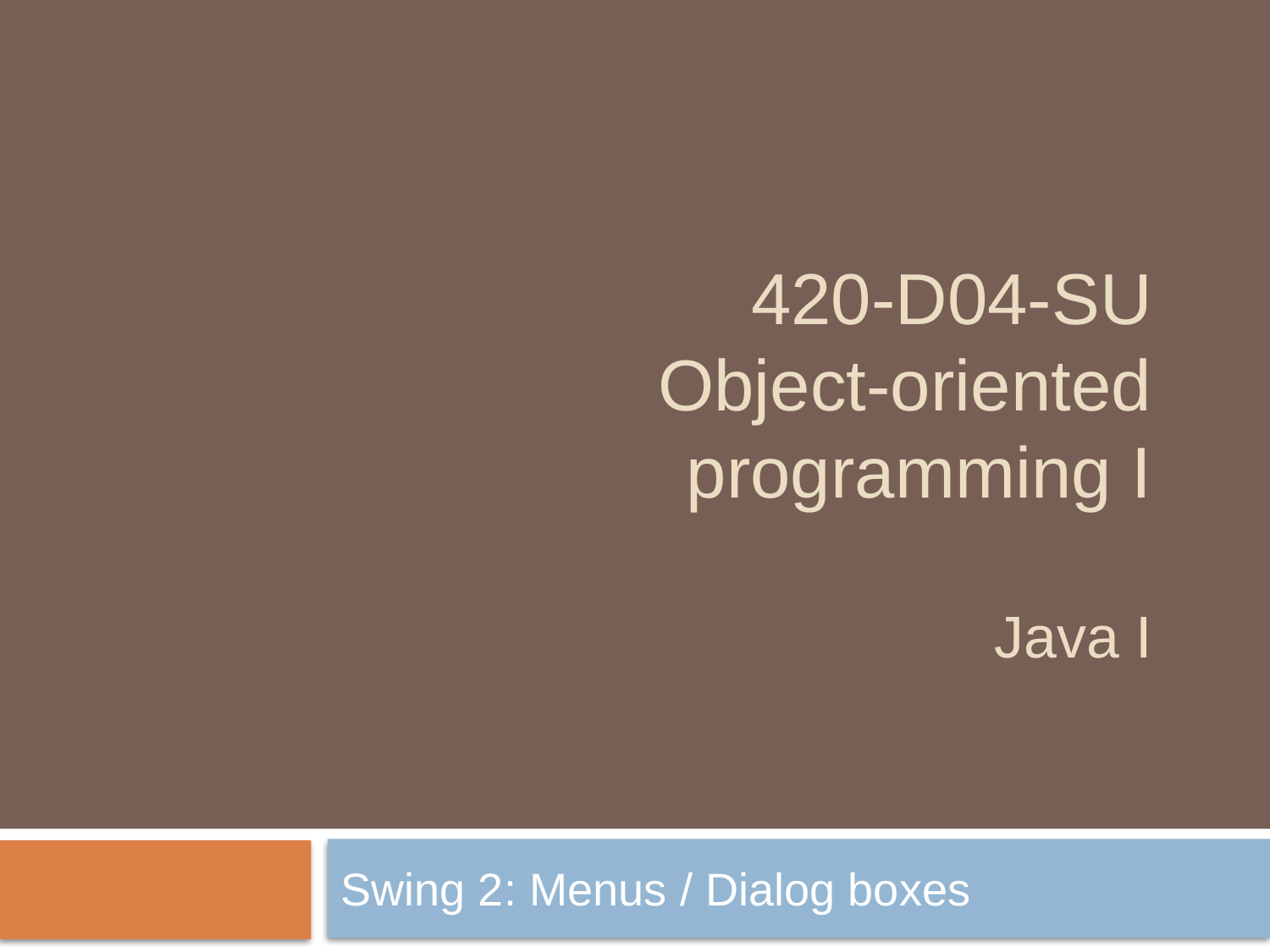

420-D04-SU
Object-oriented programming I
Java I
Swing 2: Menus / Dialog boxes